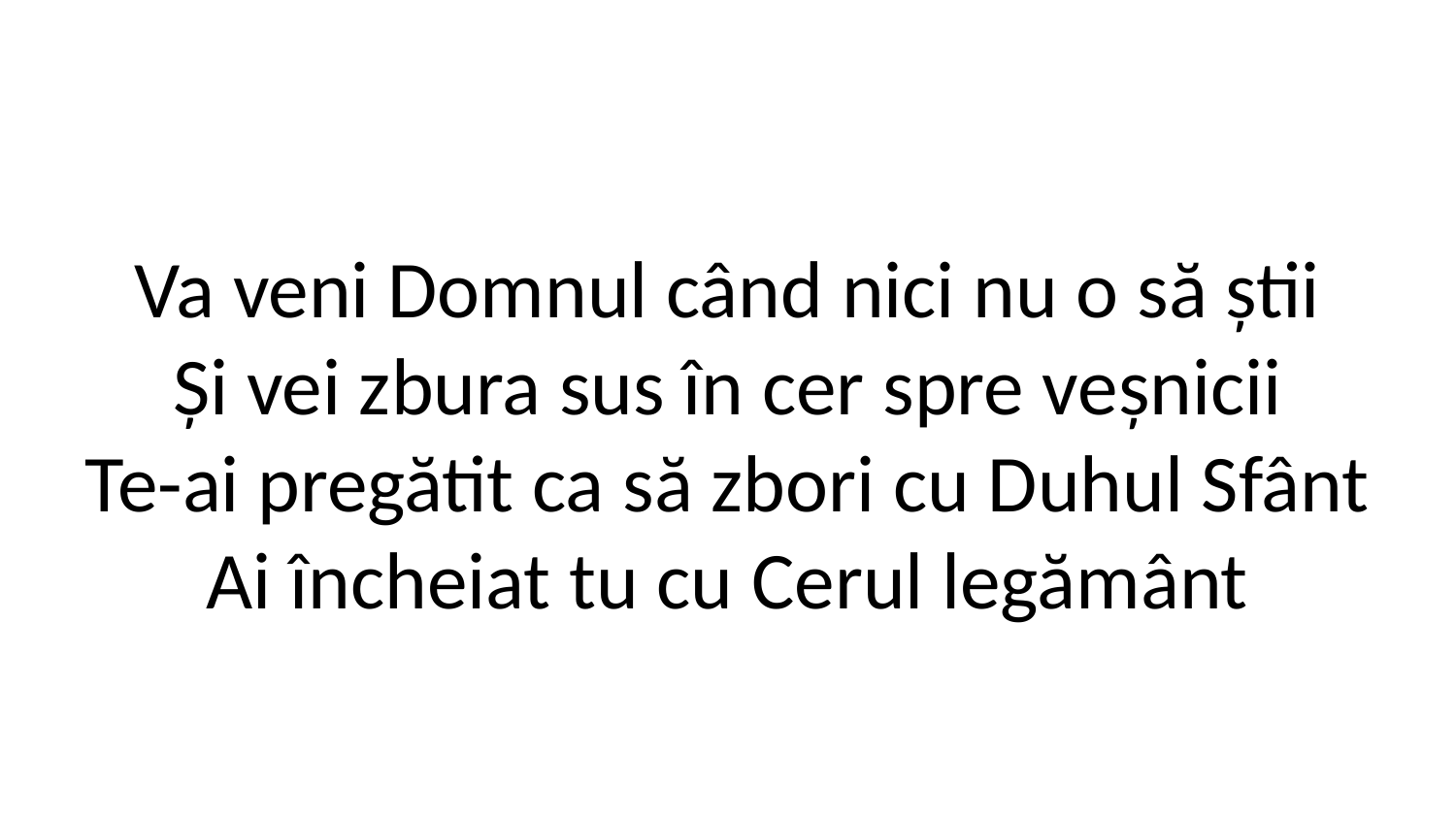

Va veni Domnul când nici nu o să știi
Și vei zbura sus în cer spre veșnicii
Te-ai pregătit ca să zbori cu Duhul Sfânt
Ai încheiat tu cu Cerul legământ